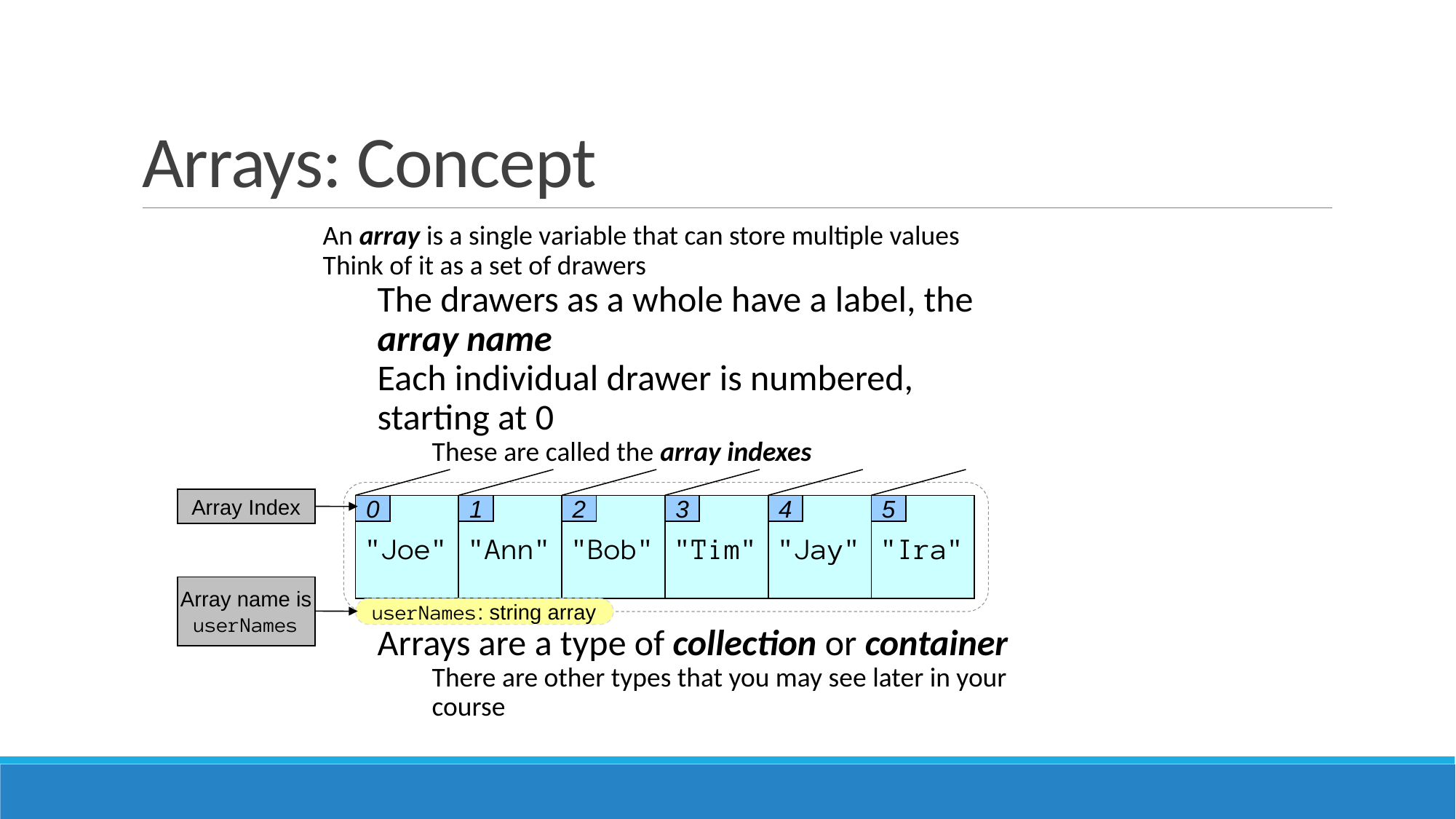

# Arrays: Concept
An array is a single variable that can store multiple values
Think of it as a set of drawers
The drawers as a whole have a label, the array name
Each individual drawer is numbered, starting at 0
These are called the array indexes

Arrays are a type of collection or container
There are other types that you may see later in your course

"Joe"
0

"Ann"
1

"Bob"
2

"Tim"
3

"Jay"
4

"Ira"
5

Array Index

Array name is
userNames

userNames: string array